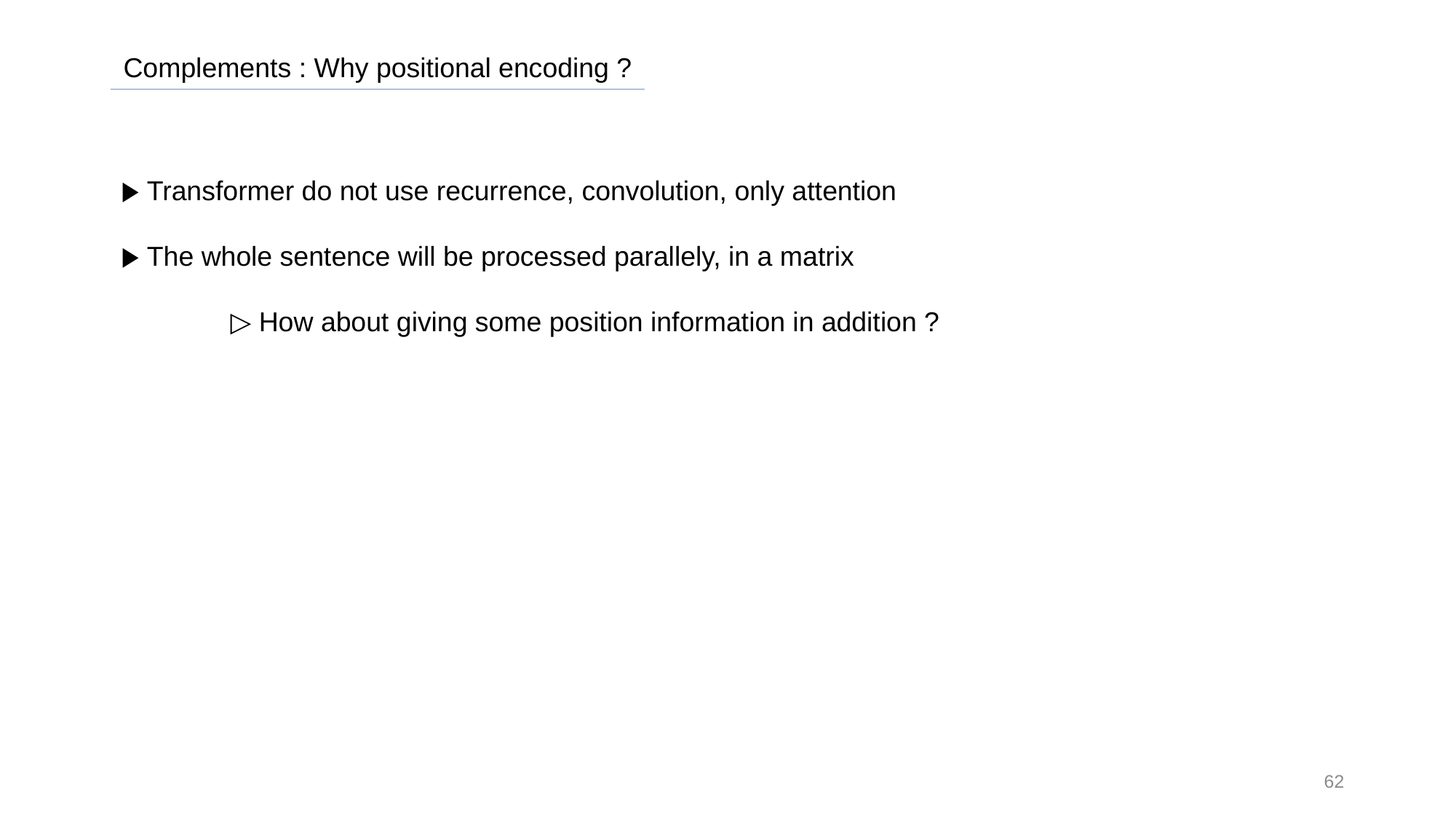

Complements : Why positional encoding ?
▶ Transformer do not use recurrence, convolution, only attention

▶ The whole sentence will be processed parallely, in a matrix

	▷ How about giving some position information in addition ?
62